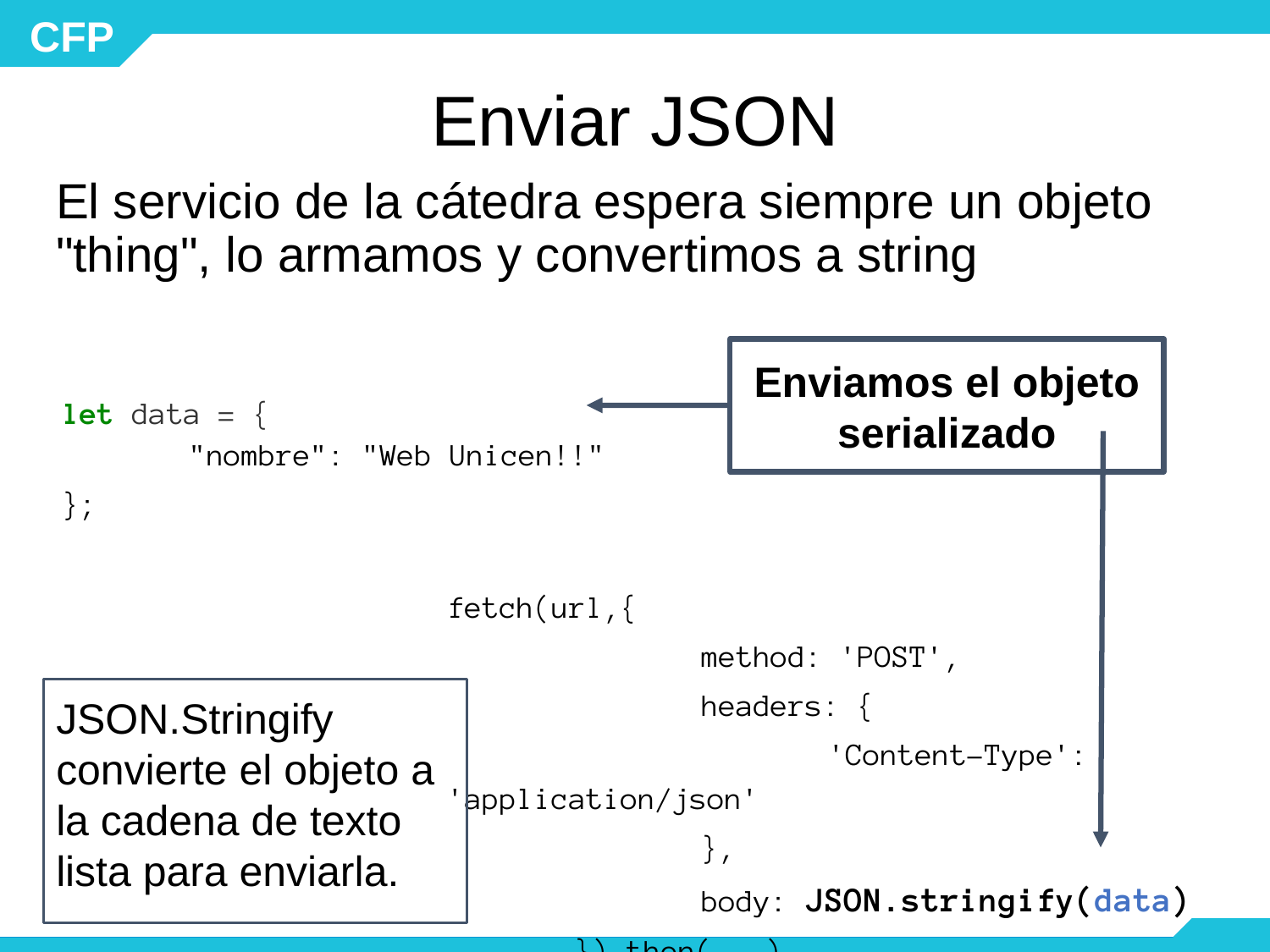

# Enviar JSON
El servicio de la cátedra espera siempre un objeto "thing", lo armamos y convertimos a string
let data = {
"nombre": "Web Unicen!!"
};
Enviamos el objeto serializado
fetch(url,{
		method: 'POST',
		headers: {
			'Content-Type': 'application/json'
		},
		body: JSON.stringify(data)
	}).then(...)
JSON.Stringify convierte el objeto a la cadena de texto lista para enviarla.